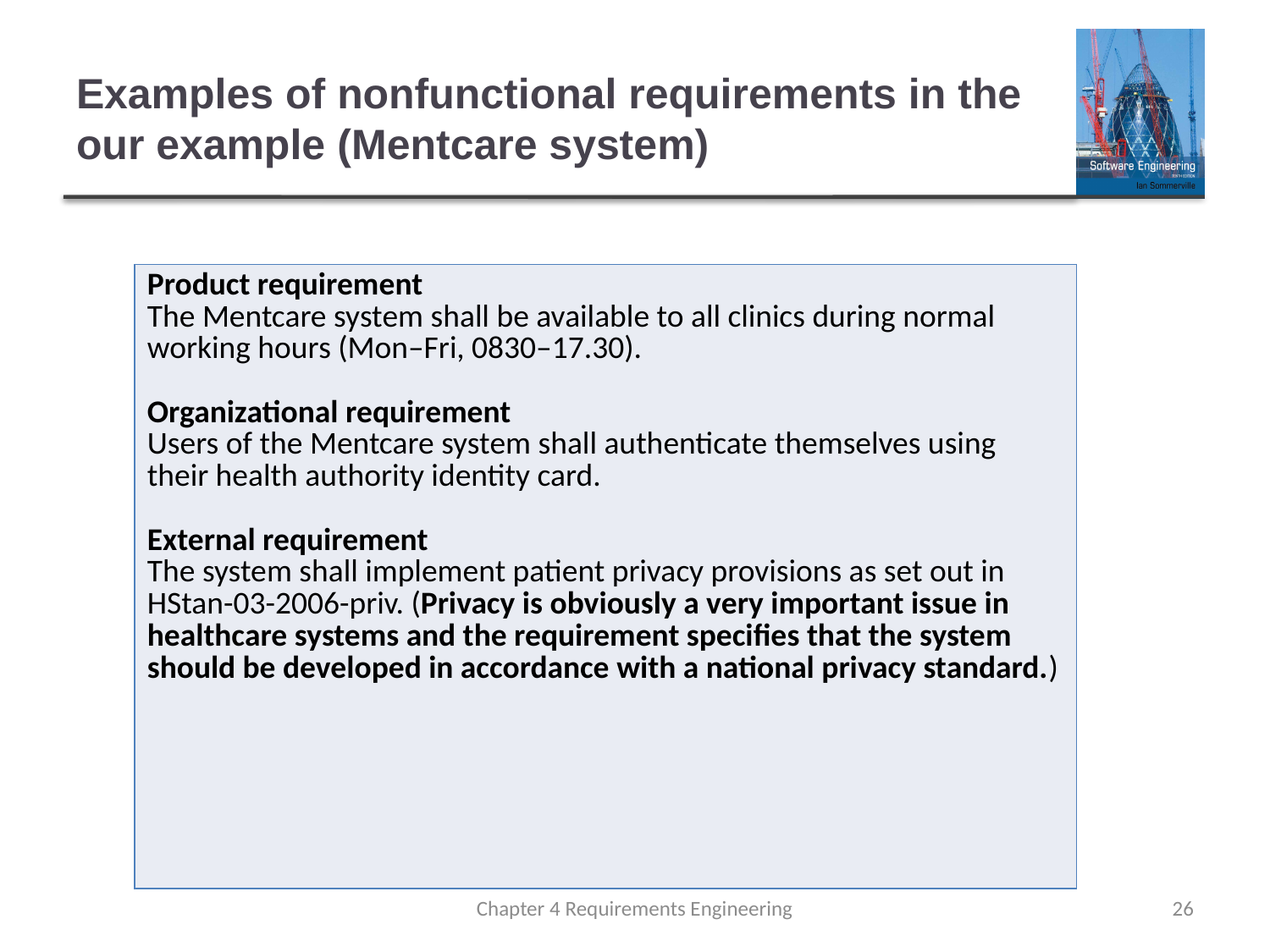

# Examples of nonfunctional requirements in the our example (Mentcare system)
| Product requirement The Mentcare system shall be available to all clinics during normal working hours (Mon–Fri, 0830–17.30). Organizational requirement Users of the Mentcare system shall authenticate themselves using their health authority identity card. External requirement The system shall implement patient privacy provisions as set out in HStan-03-2006-priv. (Privacy is obviously a very important issue in healthcare systems and the requirement specifies that the system should be developed in accordance with a national privacy standard.) |
| --- |

Chapter 4 Requirements Engineering
26